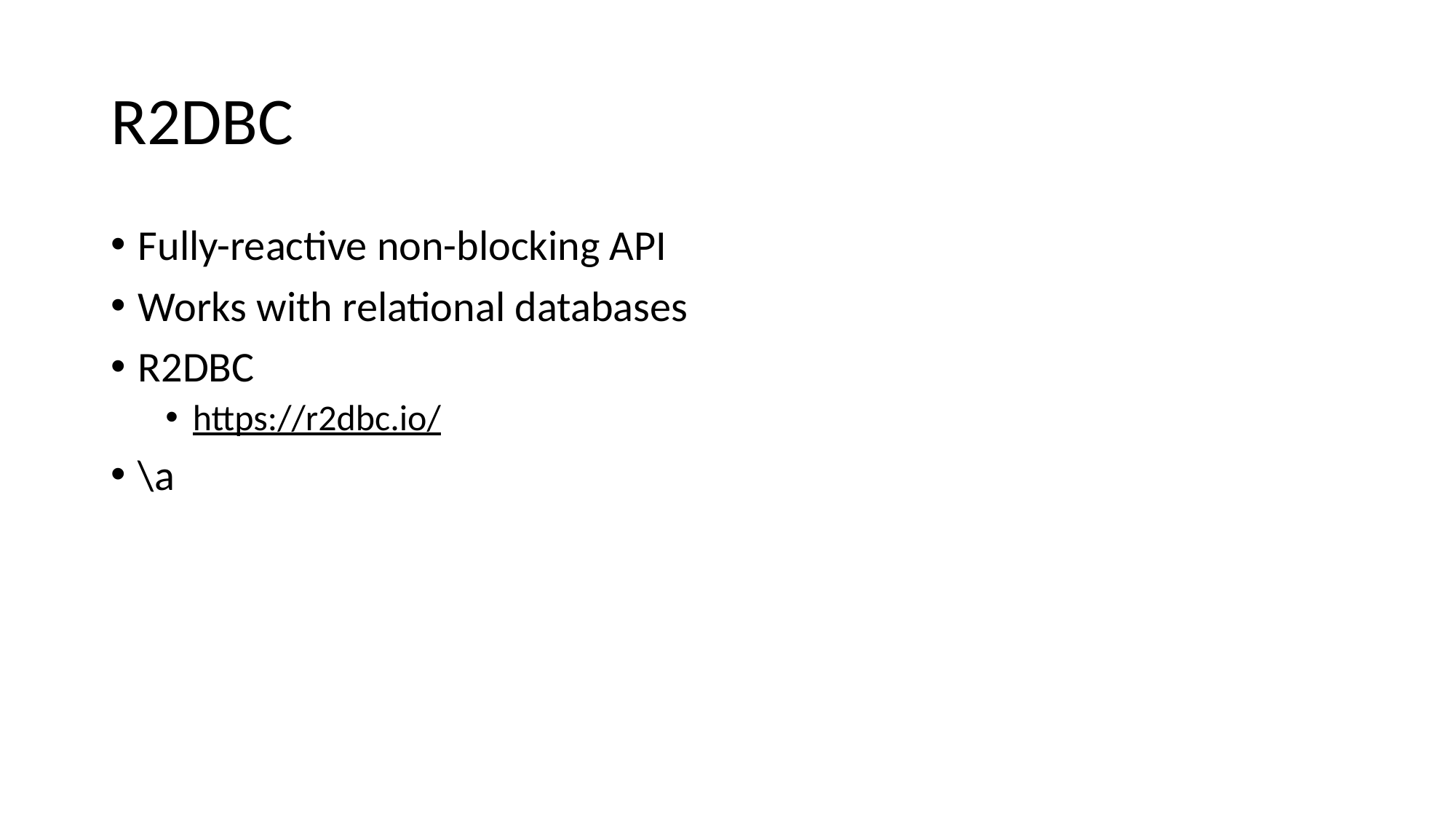

# R2DBC
Fully-reactive non-blocking API
Works with relational databases
R2DBC
https://r2dbc.io/
\a